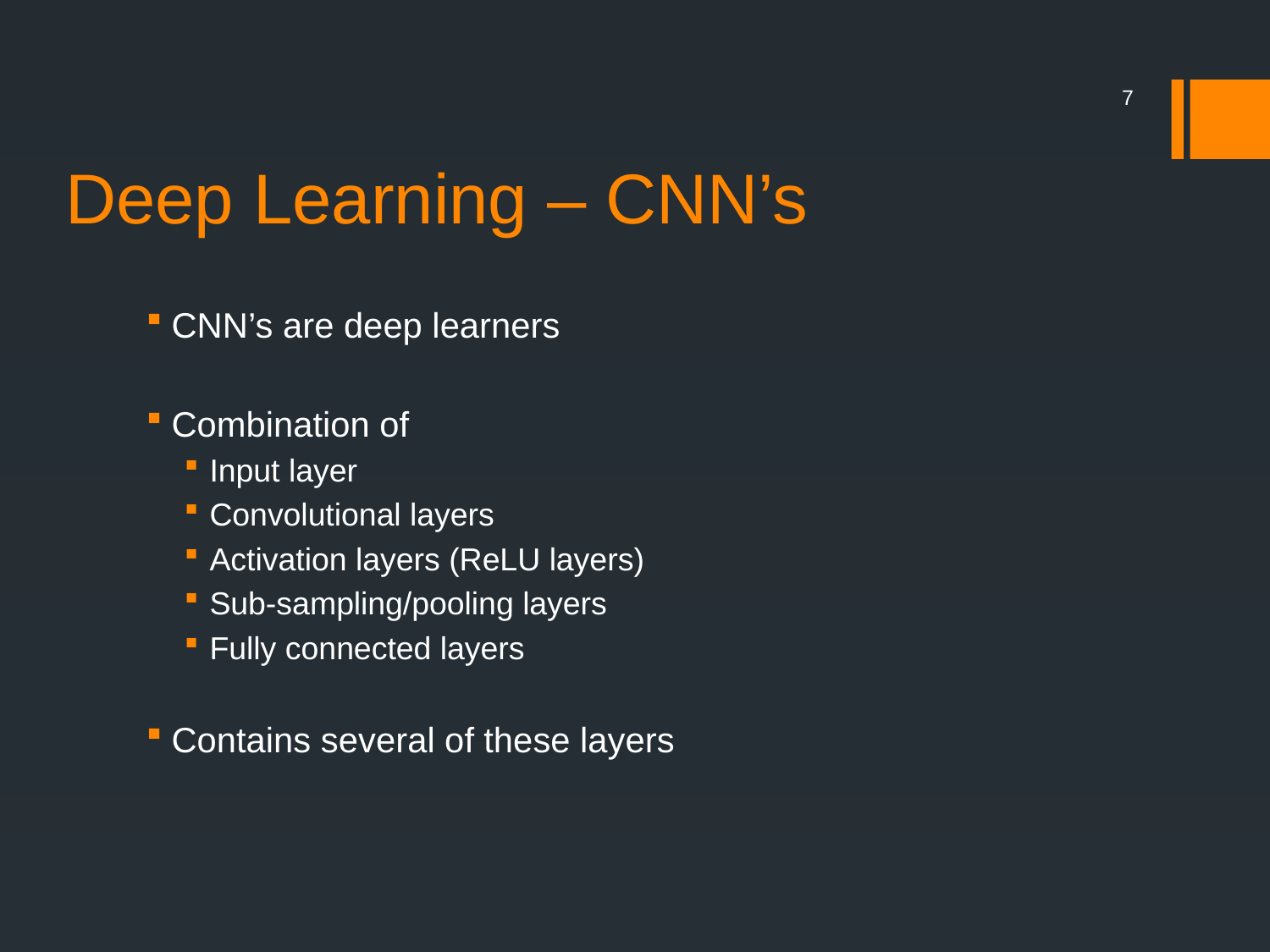

7
# Deep Learning – CNN’s
CNN’s are deep learners

Combination of
Input layer
Convolutional layers
Activation layers (ReLU layers)
Sub-sampling/pooling layers
Fully connected layers

Contains several of these layers